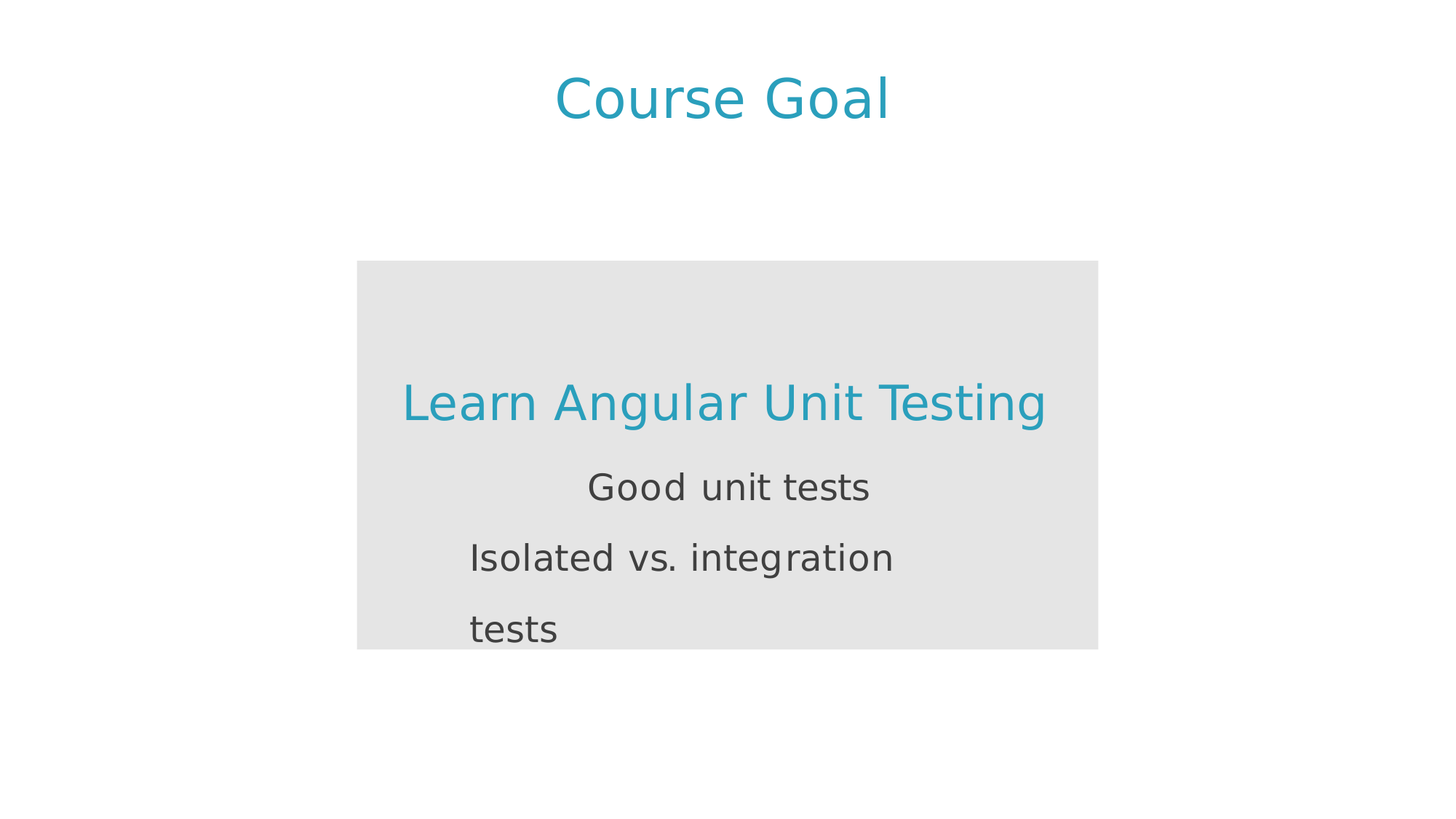

# Course Goal

Learn Angular Unit Testing
Good unit tests  Isolated vs. integration tests
3